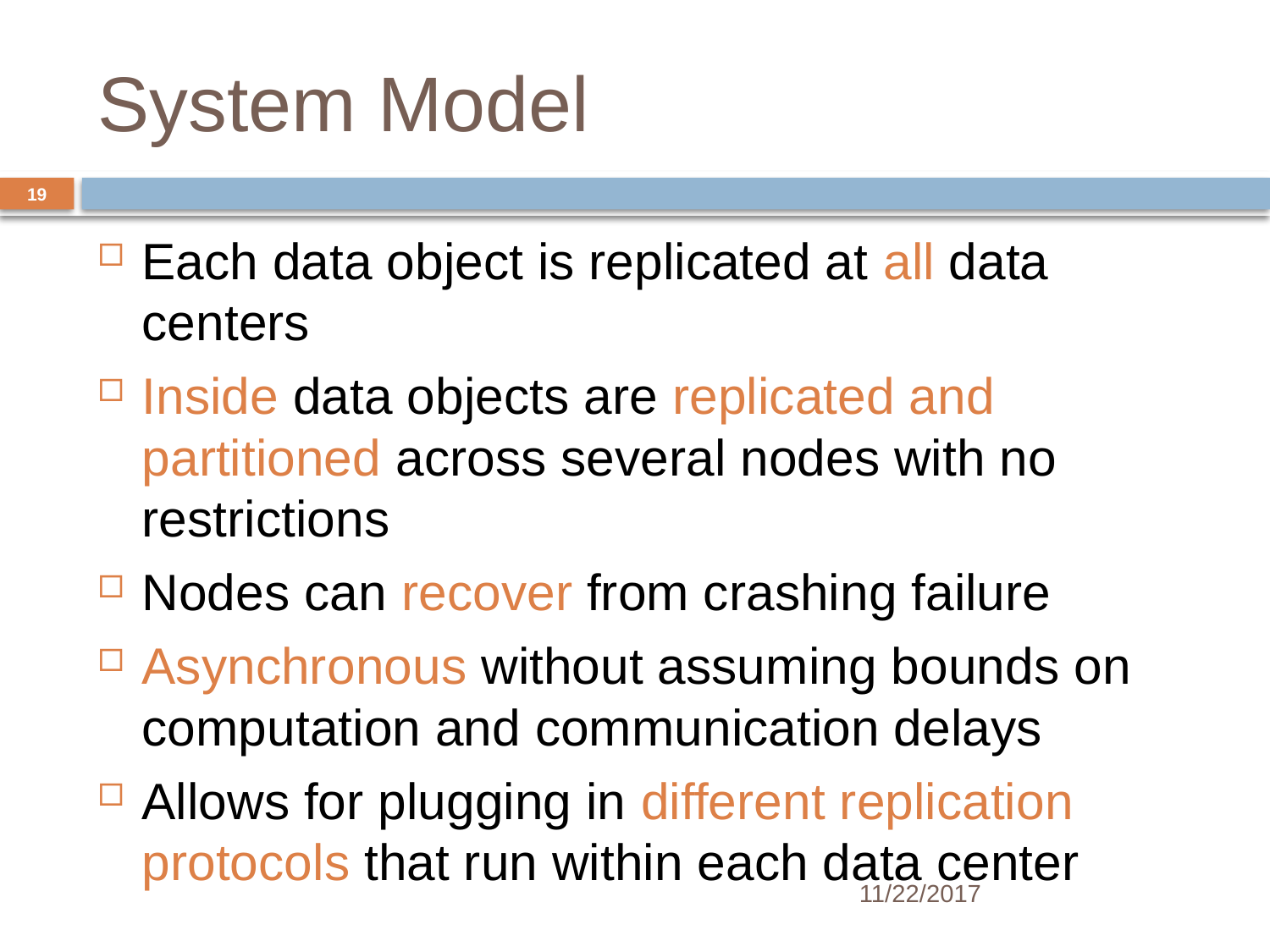

# System Model
19
Each data object is replicated at all data centers
Inside data objects are replicated and partitioned across several nodes with no restrictions
Nodes can recover from crashing failure
Asynchronous without assuming bounds on computation and communication delays
Allows for plugging in different replication protocols that run within each data center

11/22/2017